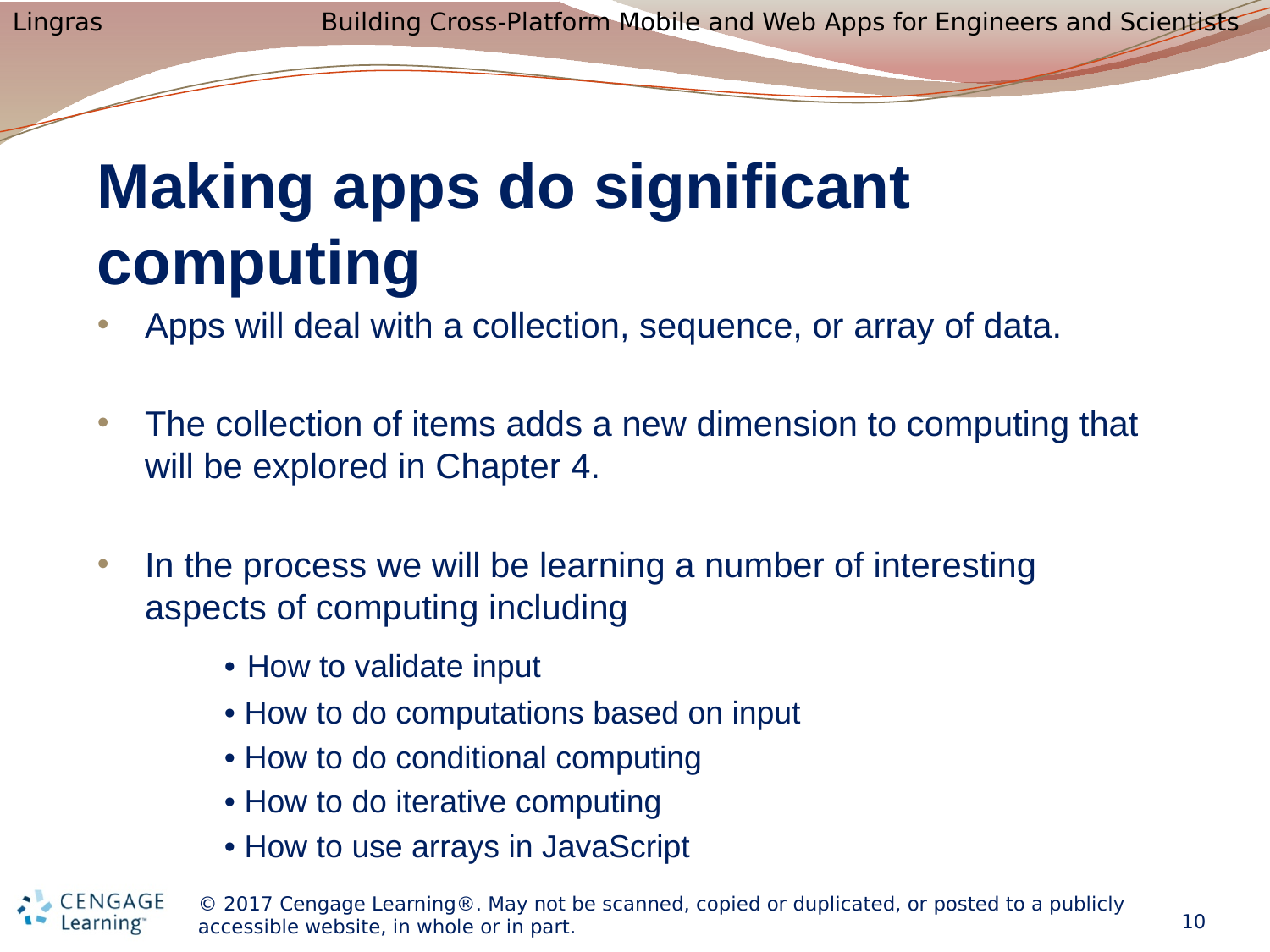

# Making apps do significant computing
Apps will deal with a collection, sequence, or array of data.

The collection of items adds a new dimension to computing that will be explored in Chapter 4.

In the process we will be learning a number of interesting aspects of computing including
	• How to validate input
	• How to do computations based on input
	• How to do conditional computing
	• How to do iterative computing
	• How to use arrays in JavaScript
10
© 2017 Cengage Learning®. May not be scanned, copied or duplicated, or posted to a publicly accessible website, in whole or in part.